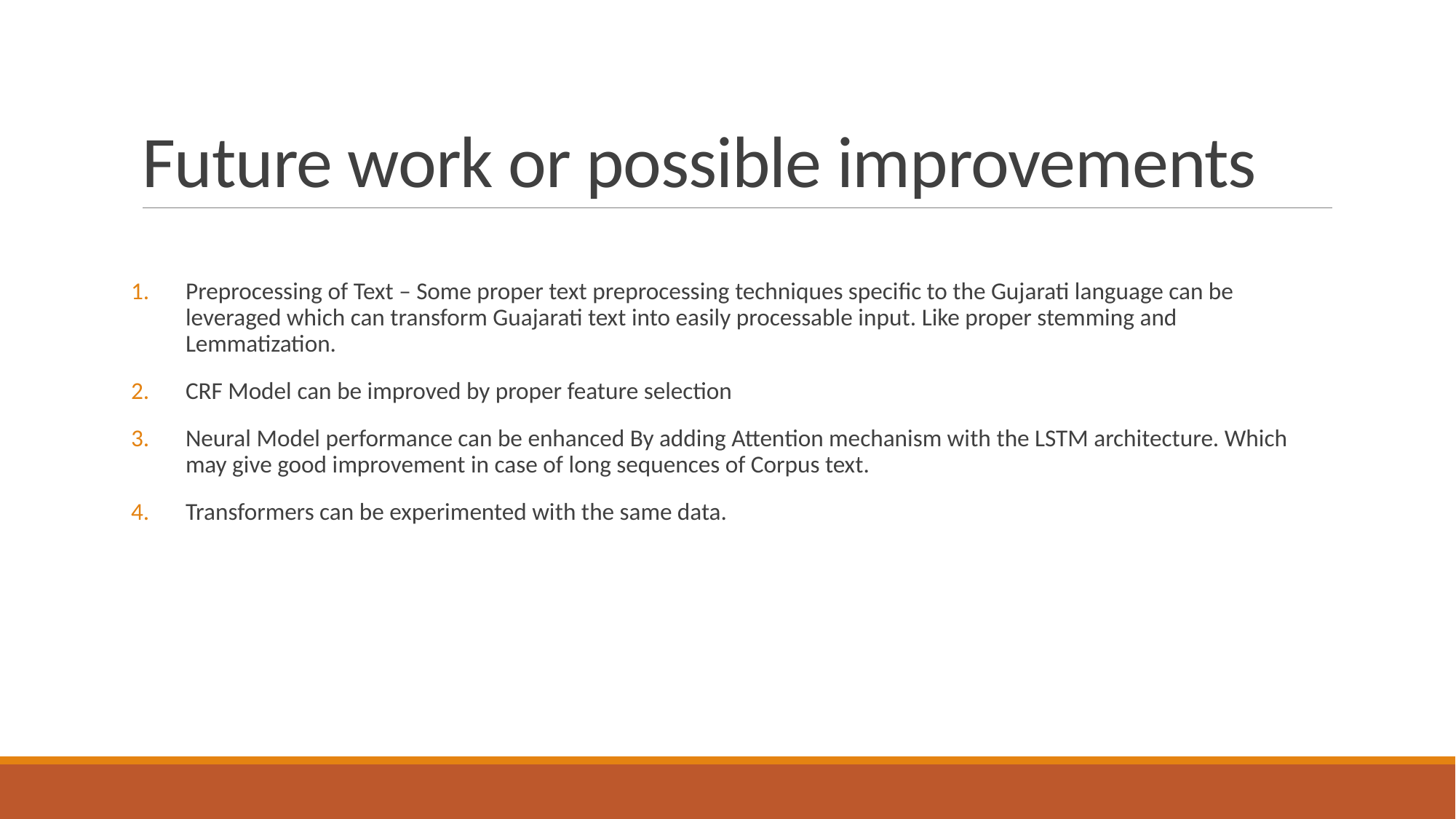

# Future work or possible improvements
Preprocessing of Text – Some proper text preprocessing techniques specific to the Gujarati language can be leveraged which can transform Guajarati text into easily processable input. Like proper stemming and Lemmatization.
CRF Model can be improved by proper feature selection
Neural Model performance can be enhanced By adding Attention mechanism with the LSTM architecture. Which may give good improvement in case of long sequences of Corpus text.
Transformers can be experimented with the same data.